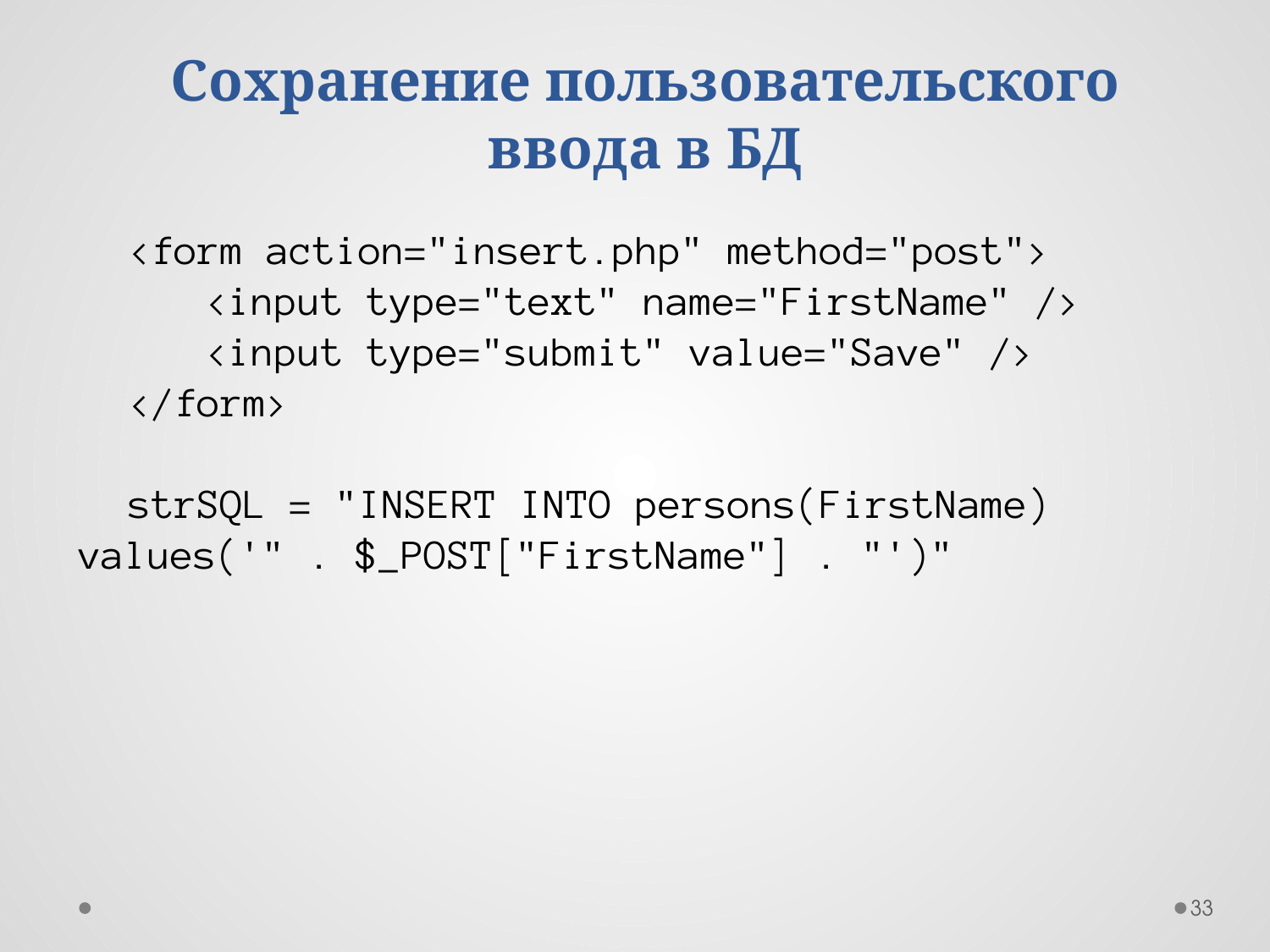

# Сохранение пользовательского ввода в БД
<form action="insert.php" method="post">
	<input type="text" name="FirstName" />
	<input type="submit" value="Save" />
</form>

strSQL = "INSERT INTO persons(FirstName) values('" . $_POST["FirstName"] . "')"
33